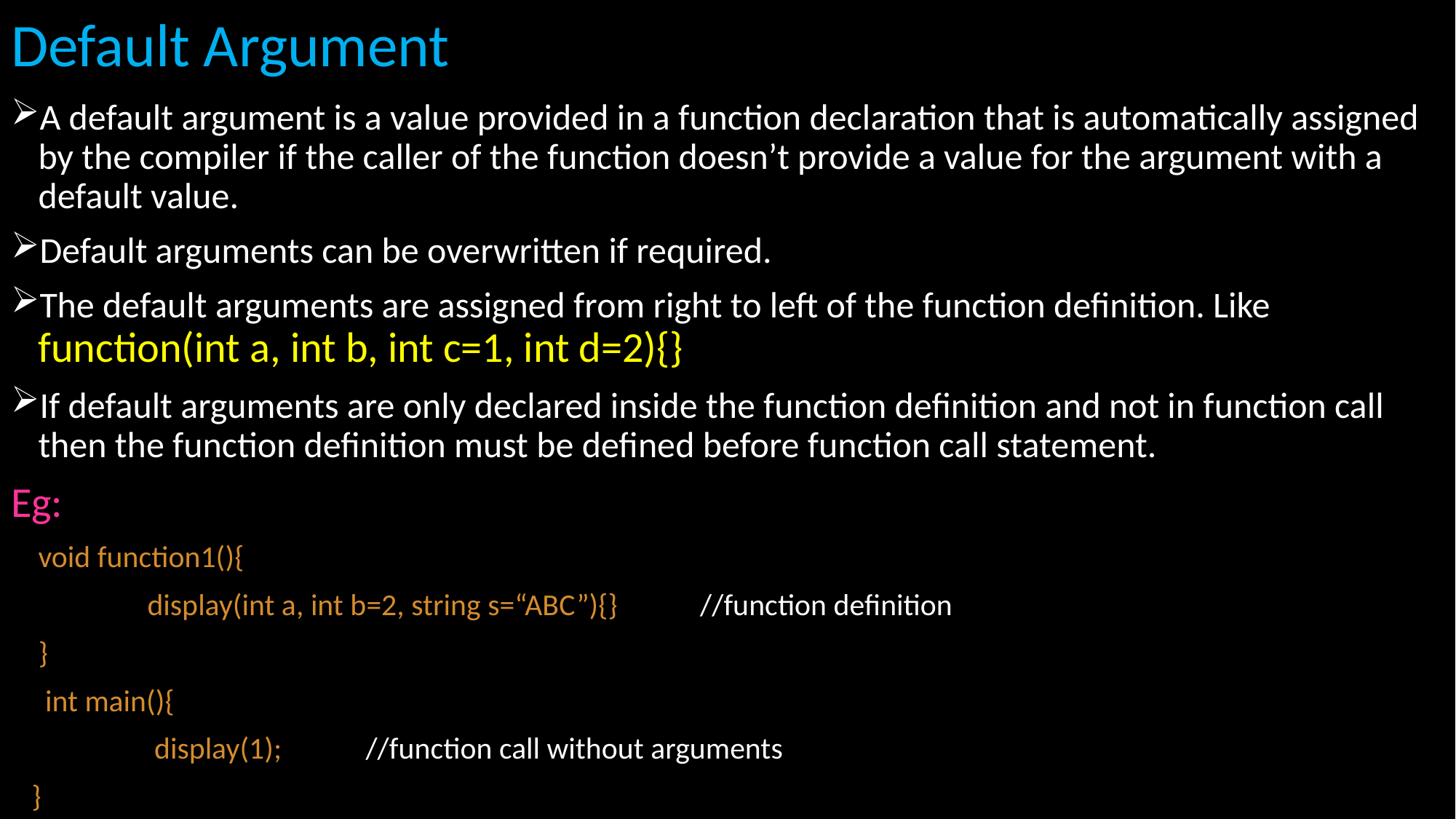

# Default Argument
A default argument is a value provided in a function declaration that is automatically assigned by the compiler if the caller of the function doesn’t provide a value for the argument with a default value.
Default arguments can be overwritten if required.
The default arguments are assigned from right to left of the function definition. Like function(int a, int b, int c=1, int d=2){}
If default arguments are only declared inside the function definition and not in function call then the function definition must be defined before function call statement.
Eg:
	void function1(){
		display(int a, int b=2, string s=“ABC”){}	 //function definition
    }
	 int main(){
		 display(1);	//function call without arguments
   }